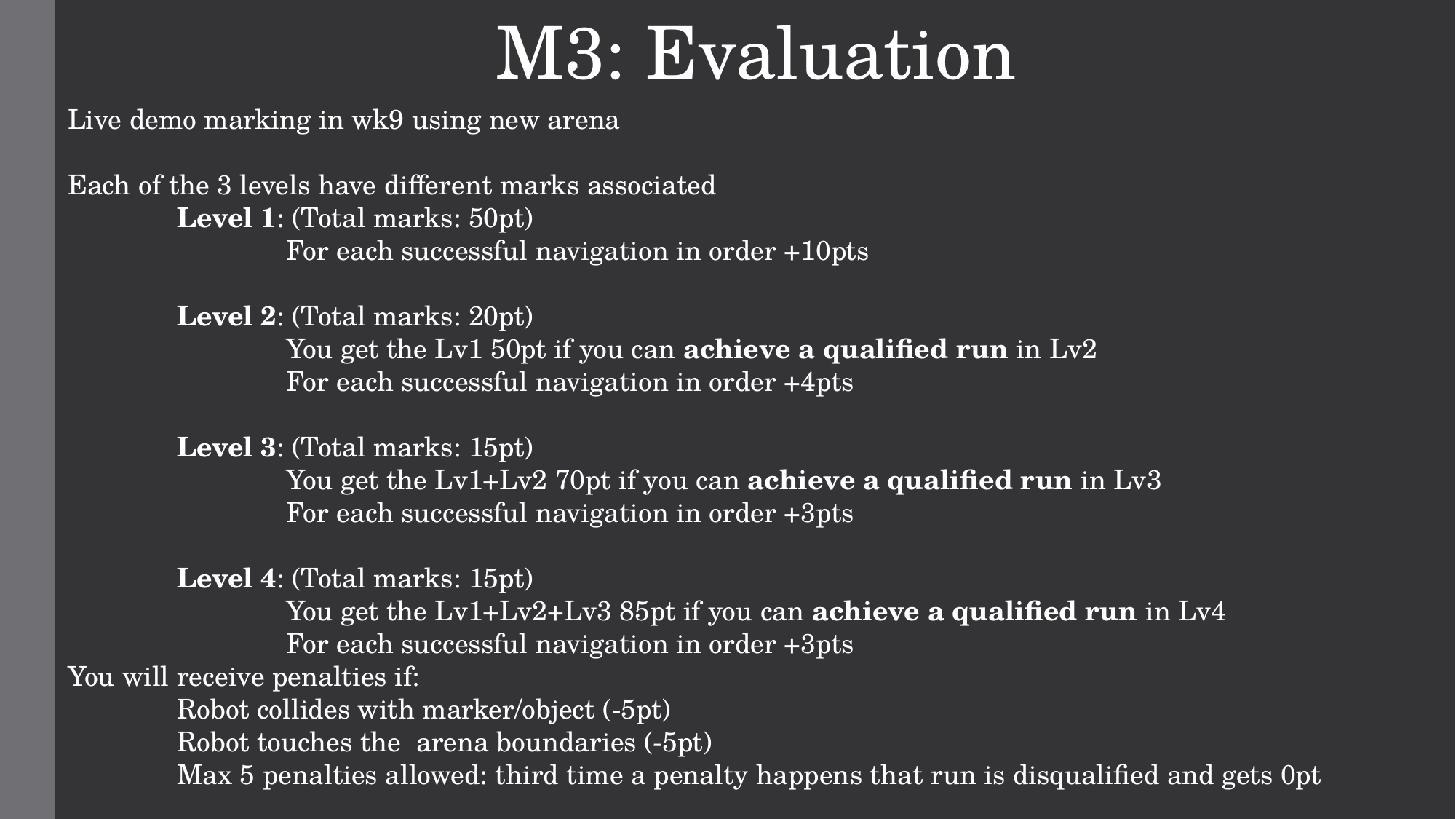

M3: Evaluation
Live demo marking in wk9 using new arena

Each of the 3 levels have different marks associated
	Level 1: (Total marks: 50pt)
		For each successful navigation in order +10pts

	Level 2: (Total marks: 20pt)
		You get the Lv1 50pt if you can achieve a qualified run in Lv2
		For each successful navigation in order +4pts

	Level 3: (Total marks: 15pt)
		You get the Lv1+Lv2 70pt if you can achieve a qualified run in Lv3
		For each successful navigation in order +3pts

	Level 4: (Total marks: 15pt)
		You get the Lv1+Lv2+Lv3 85pt if you can achieve a qualified run in Lv4
		For each successful navigation in order +3pts
You will receive penalties if:
	Robot collides with marker/object (-5pt)
	Robot touches the  arena boundaries (-5pt)
	Max 5 penalties allowed: third time a penalty happens that run is disqualified and gets 0pt